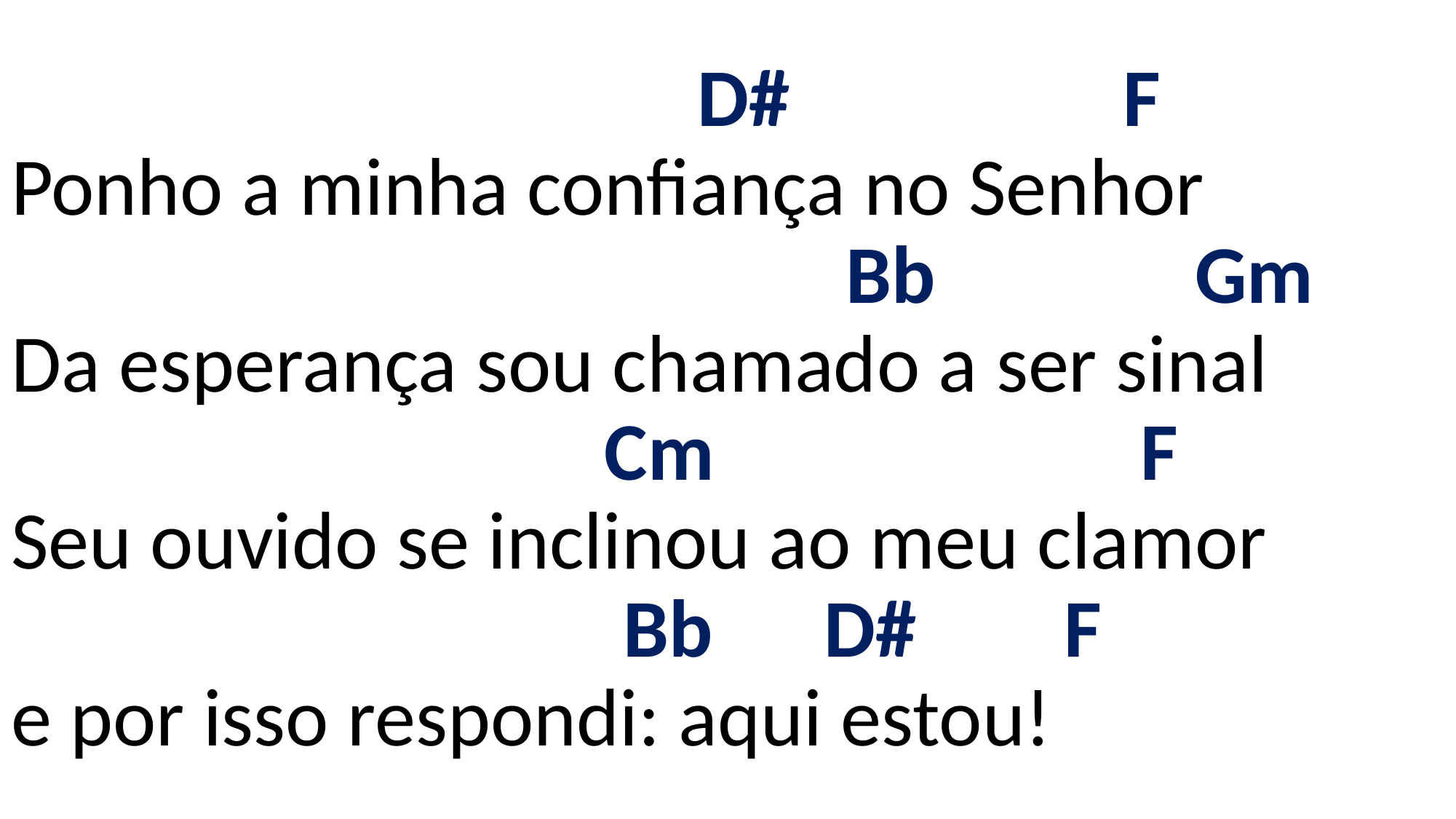

# D#                  F Ponho a minha confiança no Senhor Bb              Gm Da esperança sou chamado a ser sinal Cm                       F Seu ouvido se inclinou ao meu clamor Bb      D#        F e por isso respondi: aqui estou!